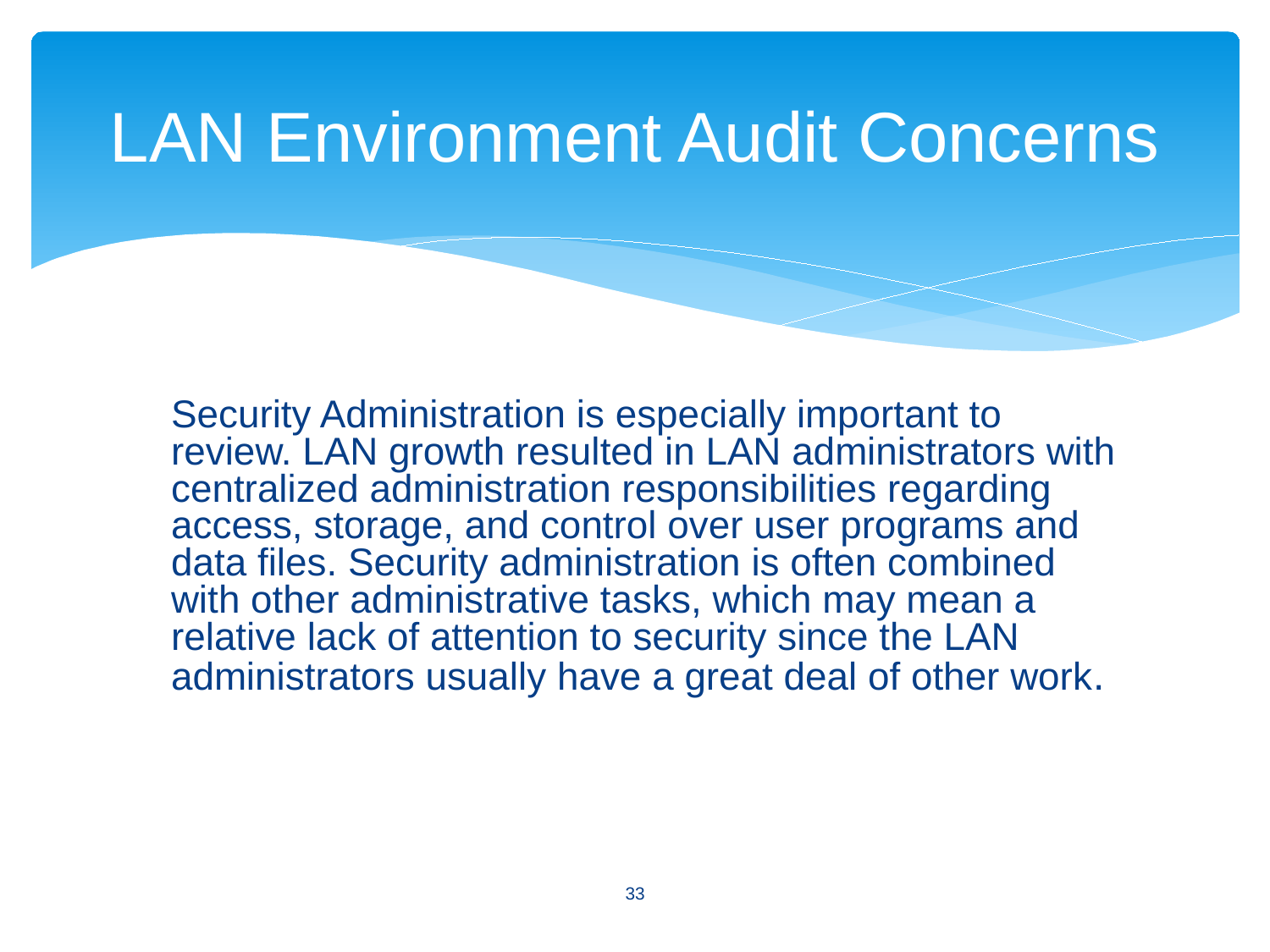

# LAN Environment Audit Concerns
Security Administration is especially important to review. LAN growth resulted in LAN administrators with centralized administration responsibilities regarding access, storage, and control over user programs and data files. Security administration is often combined with other administrative tasks, which may mean a relative lack of attention to security since the LAN administrators usually have a great deal of other work.
33